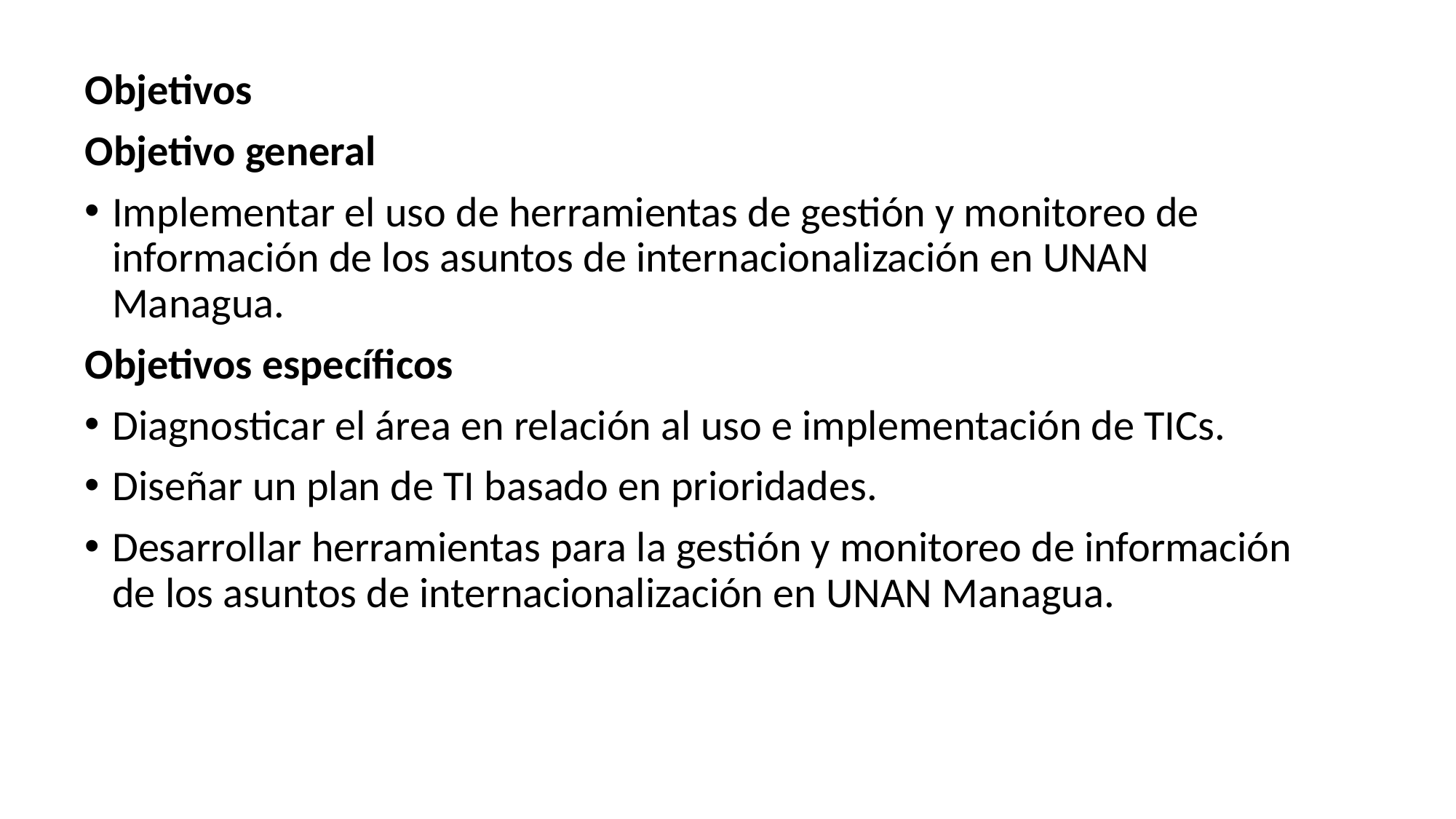

Objetivos
Objetivo general
Implementar el uso de herramientas de gestión y monitoreo de información de los asuntos de internacionalización en UNAN Managua.
Objetivos específicos
Diagnosticar el área en relación al uso e implementación de TICs.
Diseñar un plan de TI basado en prioridades.
Desarrollar herramientas para la gestión y monitoreo de información de los asuntos de internacionalización en UNAN Managua.